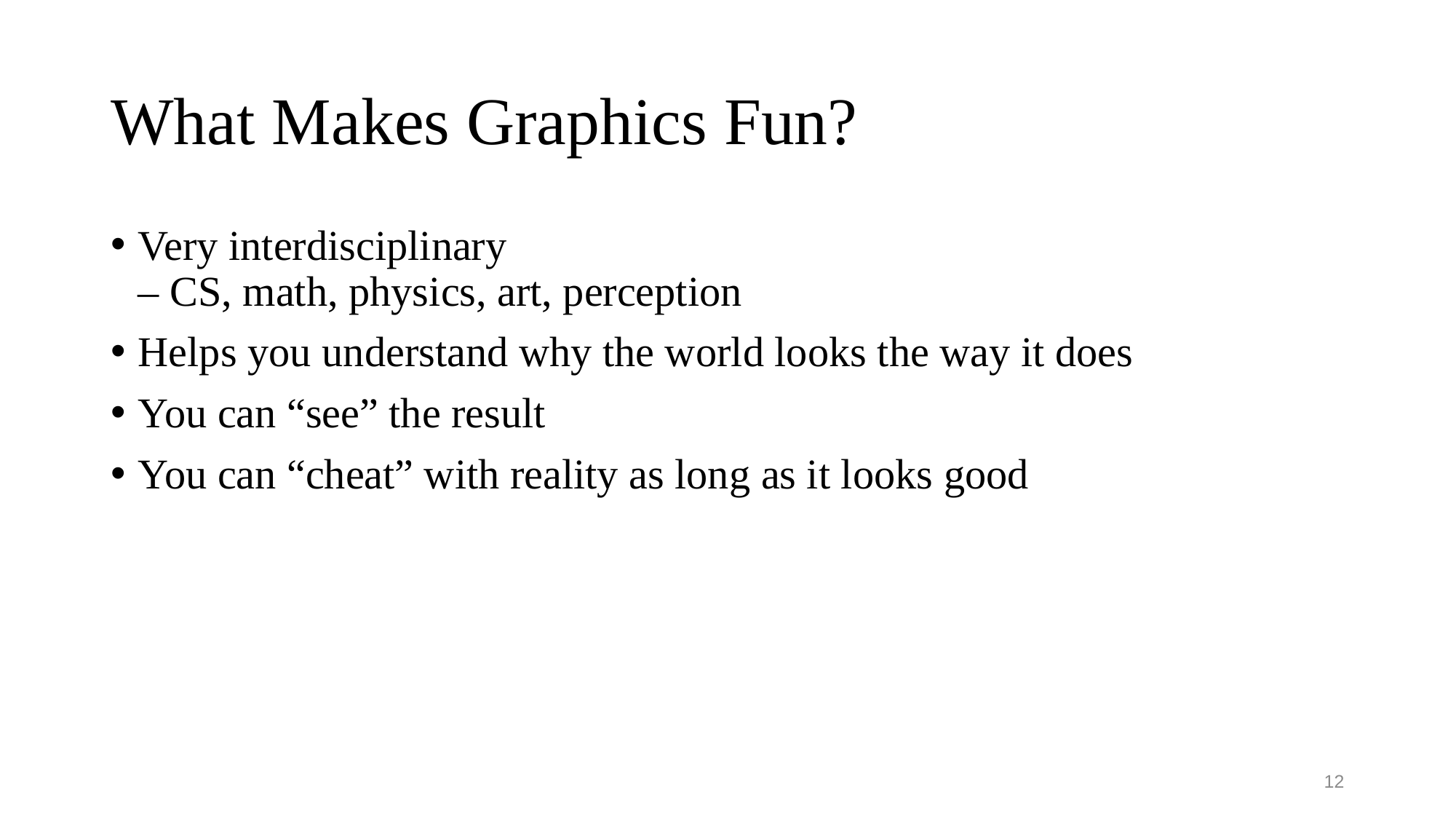

# What Makes Graphics Fun?
Very interdisciplinary
– CS, math, physics, art, perception
Helps you understand why the world looks the way it does
You can “see” the result
You can “cheat” with reality as long as it looks good
12